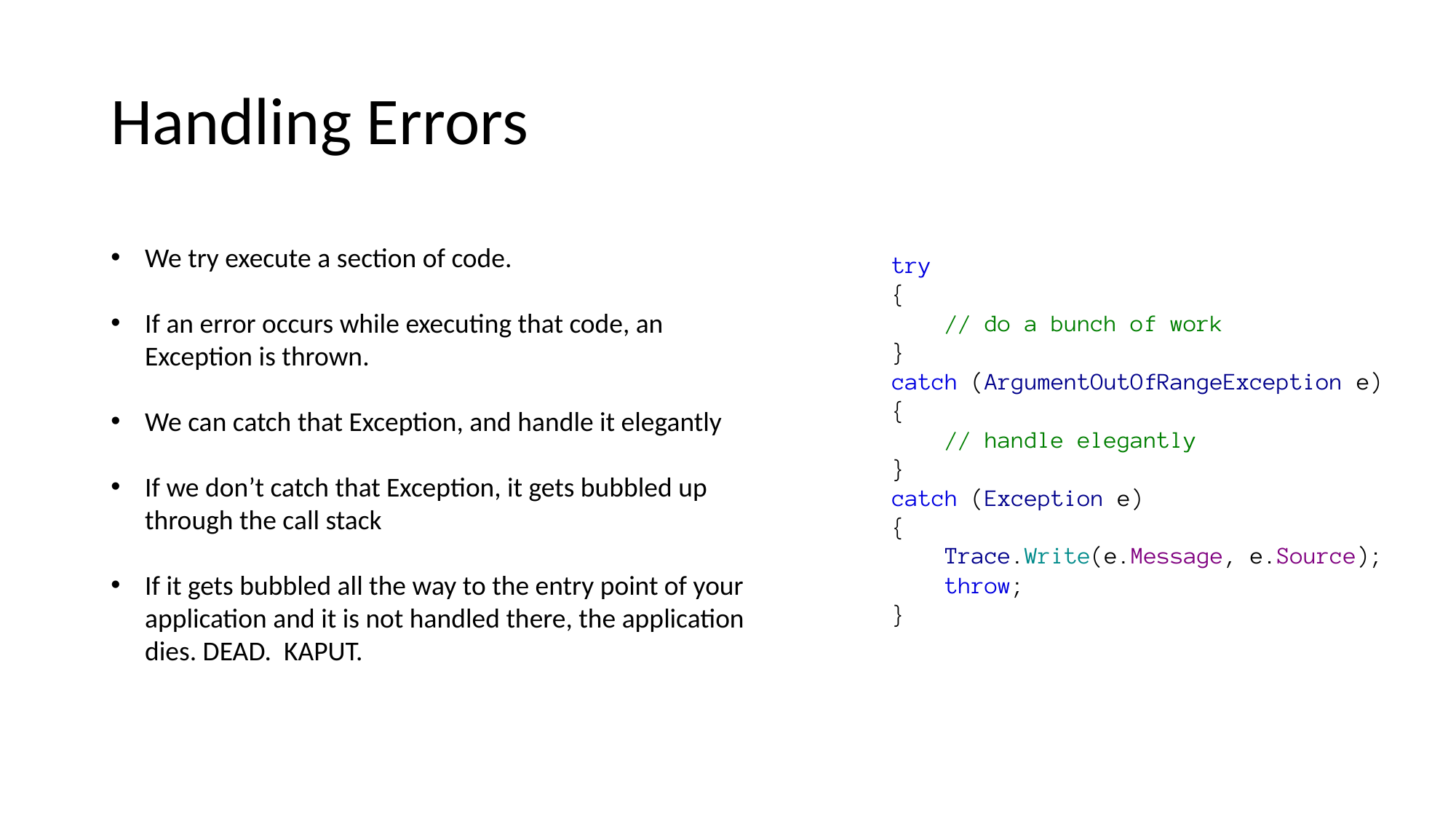

# Handling Errors

We try execute a section of code.

If an error occurs while executing that code, an Exception is thrown.

We can catch that Exception, and handle it elegantly

If we don’t catch that Exception, it gets bubbled up through the call stack

If it gets bubbled all the way to the entry point of your application and it is not handled there, the application dies. DEAD.  KAPUT.

try
{
    // do a bunch of work
}
catch (ArgumentOutOfRangeException e)
{
    // handle elegantly
}
catch (Exception e)
{
    Trace.Write(e.Message, e.Source);
    throw;
}